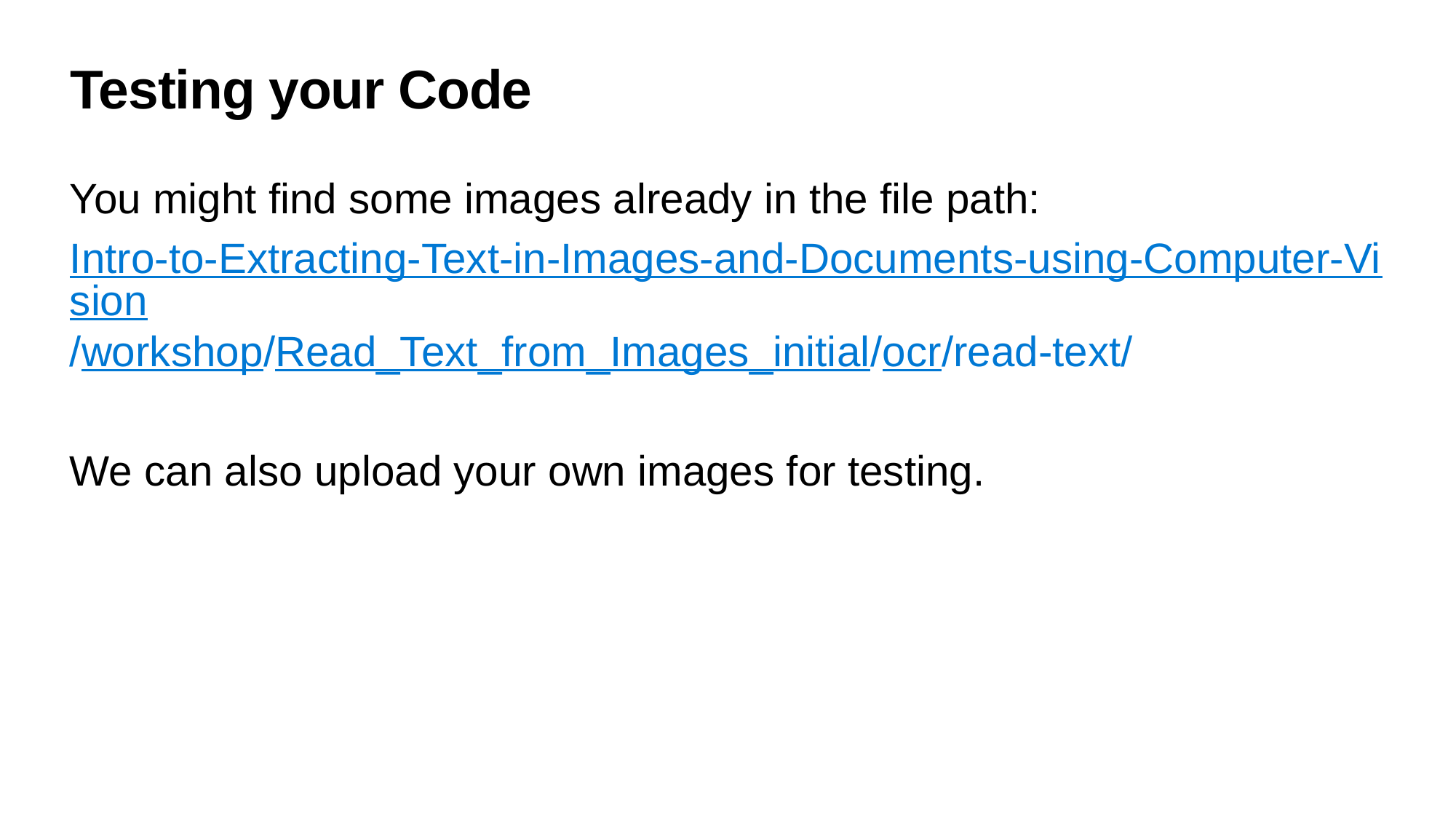

# Testing your Code
You might find some images already in the file path:
Intro-to-Extracting-Text-in-Images-and-Documents-using-Computer-Vision/workshop/Read_Text_from_Images_initial/ocr/read-text/

We can also upload your own images for testing.